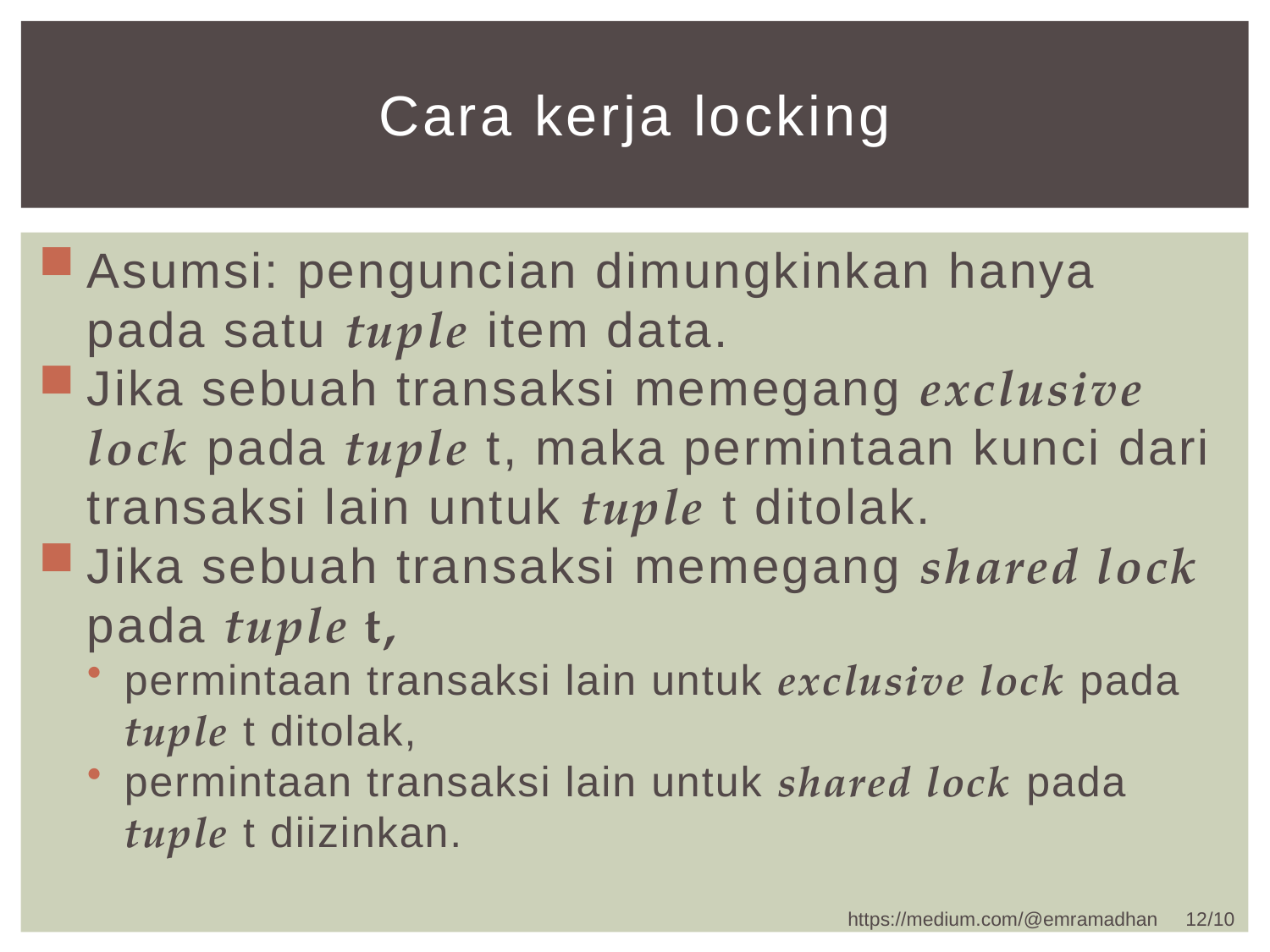

# Cara kerja locking
Asumsi: penguncian dimungkinkan hanya pada satu tuple item data.
Jika sebuah transaksi memegang exclusive lock pada tuple t, maka permintaan kunci dari transaksi lain untuk tuple t ditolak.
Jika sebuah transaksi memegang shared lock pada tuple t,
permintaan transaksi lain untuk exclusive lock pada tuple t ditolak,
permintaan transaksi lain untuk shared lock pada tuple t diizinkan.

12